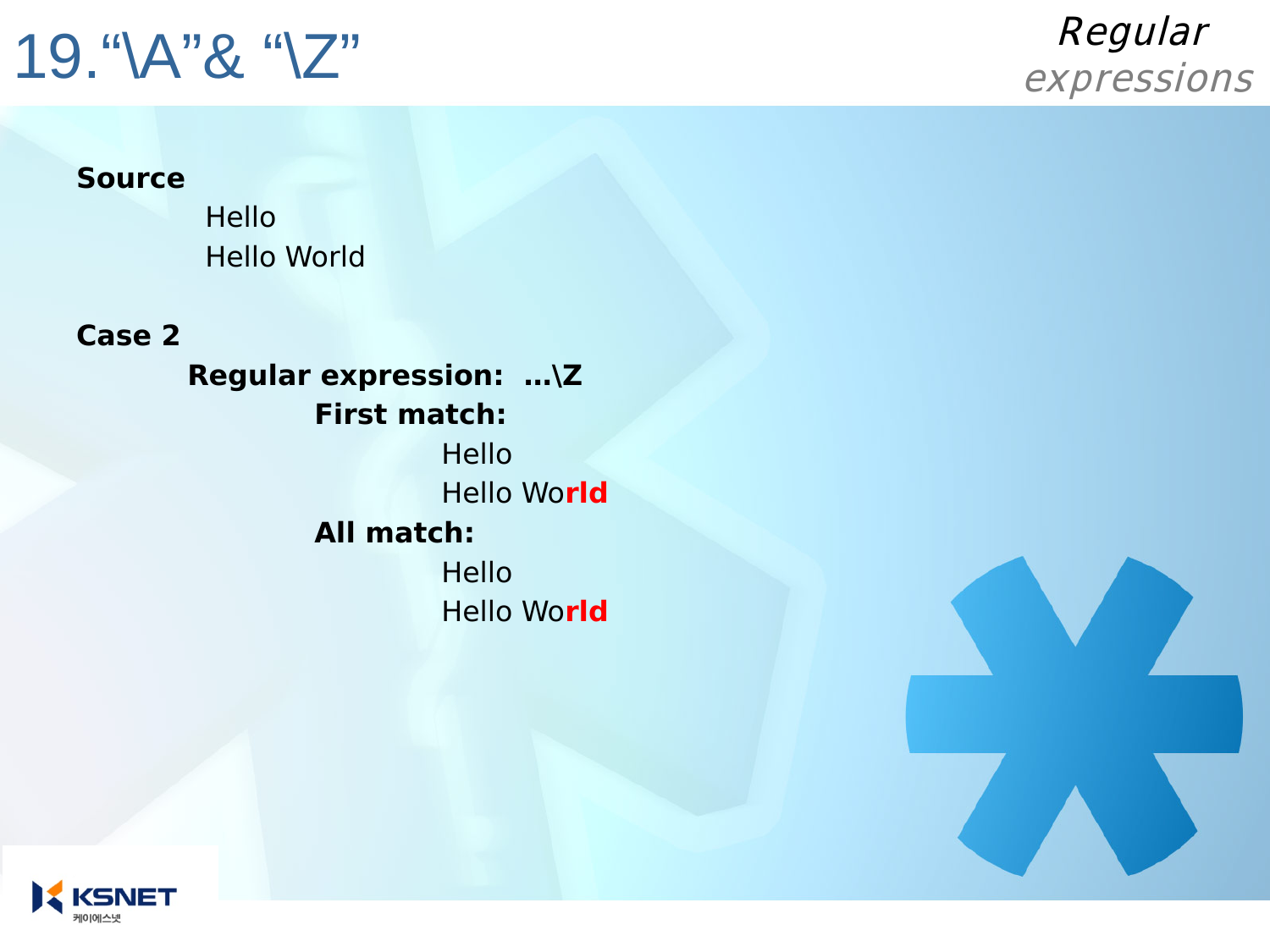

# 19.“\A”& “\Z”

Source
		  Hello
		  Hello World

Case 2
		Regular expression:  …\Z
 			First match:
		  		Hello
		  		Hello World
			All match:
		  		Hello
		  		Hello World